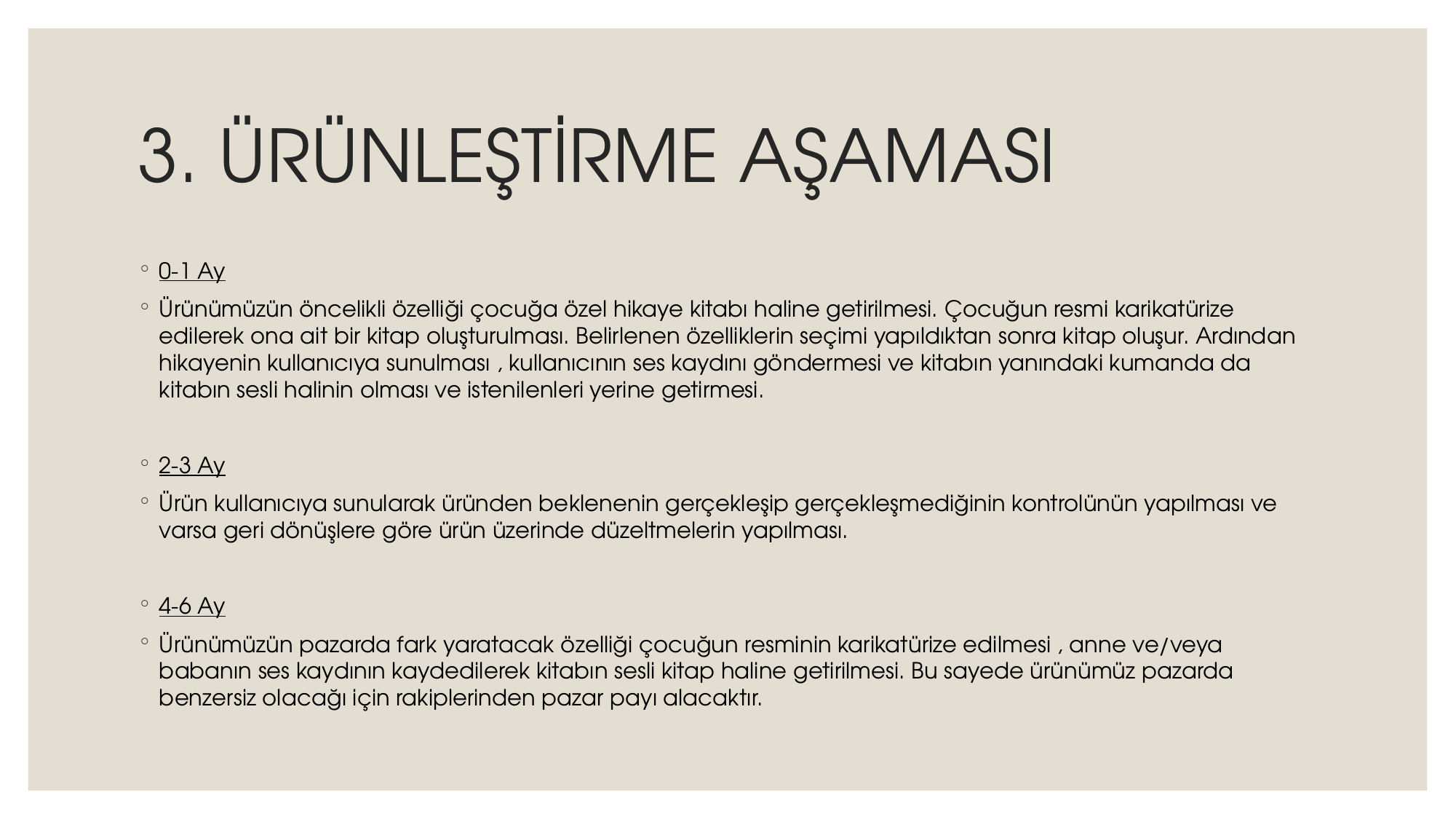

# 3. ÜRÜNLEŞTİRME AŞAMASI
0-1 Ay
Ürünümüzün öncelikli özelliği çocuğa özel hikaye kitabı haline getirilmesi. Çocuğun resmi karikatürize edilerek ona ait bir kitap oluşturulması. Belirlenen özelliklerin seçimi yapıldıktan sonra kitap oluşur. Ardından hikayenin kullanıcıya sunulması , kullanıcının ses kaydını göndermesi ve kitabın yanındaki kumanda da kitabın sesli halinin olması ve istenilenleri yerine getirmesi.

2-3 Ay
Ürün kullanıcıya sunularak üründen beklenenin gerçekleşip gerçekleşmediğinin kontrolünün yapılması ve varsa geri dönüşlere göre ürün üzerinde düzeltmelerin yapılması.

4-6 Ay
Ürünümüzün pazarda fark yaratacak özelliği çocuğun resminin karikatürize edilmesi , anne ve/veya babanın ses kaydının kaydedilerek kitabın sesli kitap haline getirilmesi. Bu sayede ürünümüz pazarda benzersiz olacağı için rakiplerinden pazar payı alacaktır.